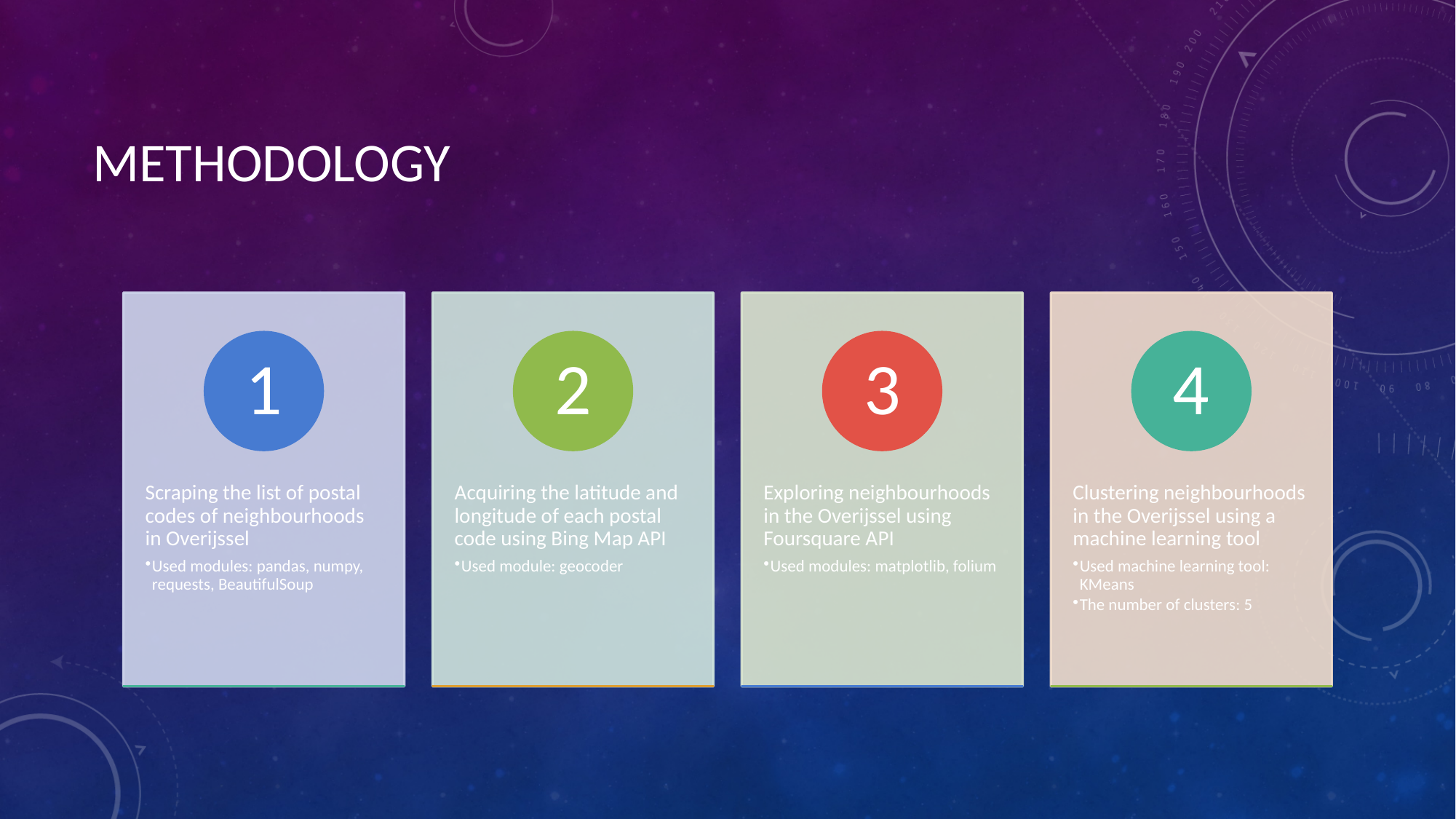

# Methodology
Scraping the list of postal codes of neighbourhoods in Overijssel
Used modules: pandas, numpy, requests, BeautifulSoup
1
Acquiring the latitude and longitude of each postal code using Bing Map API
Used module: geocoder
2
Exploring neighbourhoods in the Overijssel using Foursquare API
Used modules: matplotlib, folium
3
Clustering neighbourhoods in the Overijssel using a machine learning tool
Used machine learning tool: KMeans
The number of clusters: 5
4